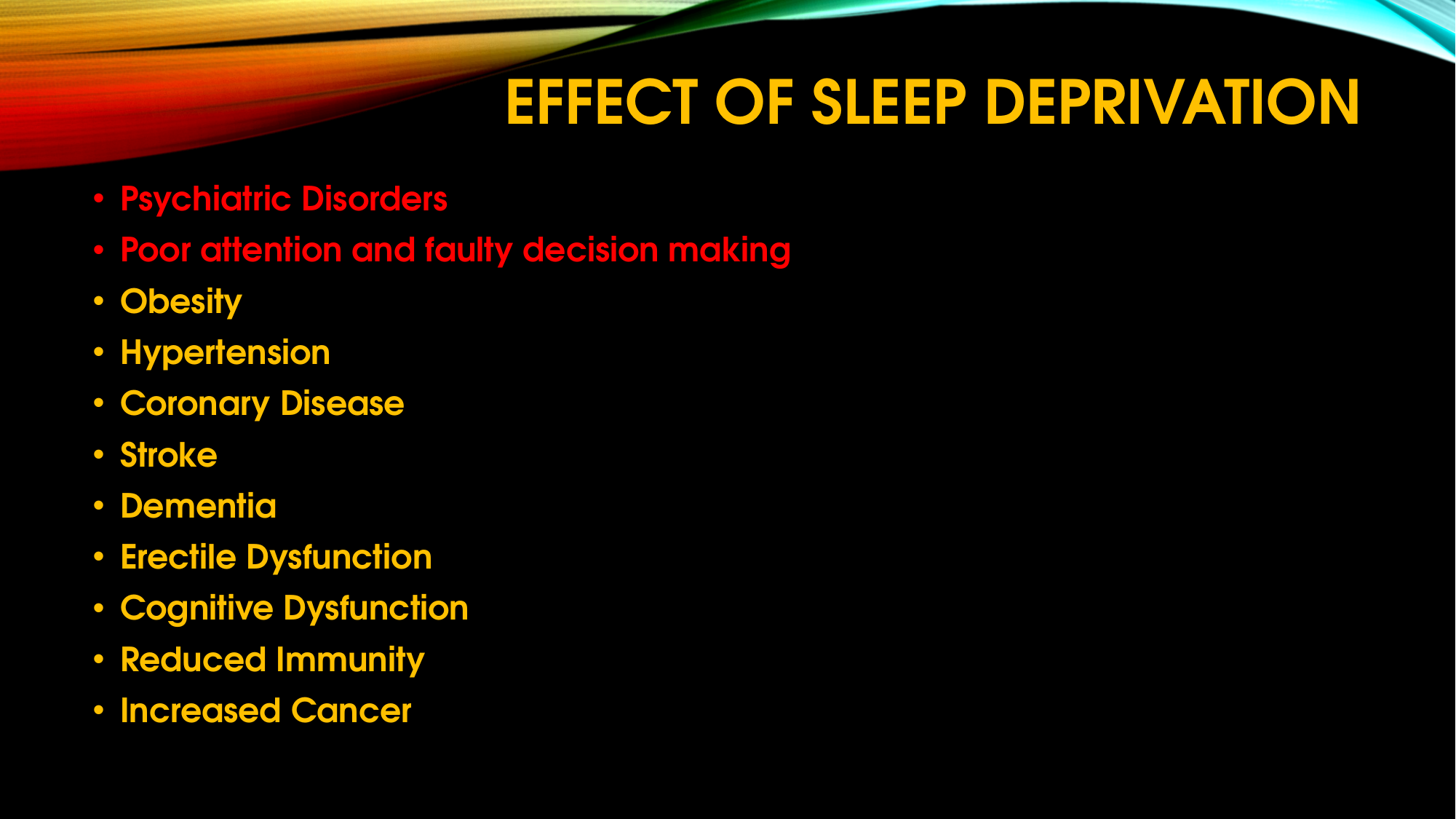

# Effect of Sleep Deprivation
Psychiatric Disorders
Poor attention and faulty decision making
Obesity
Hypertension
Coronary Disease
Stroke
Dementia
Erectile Dysfunction
Cognitive Dysfunction
Reduced Immunity
Increased Cancer